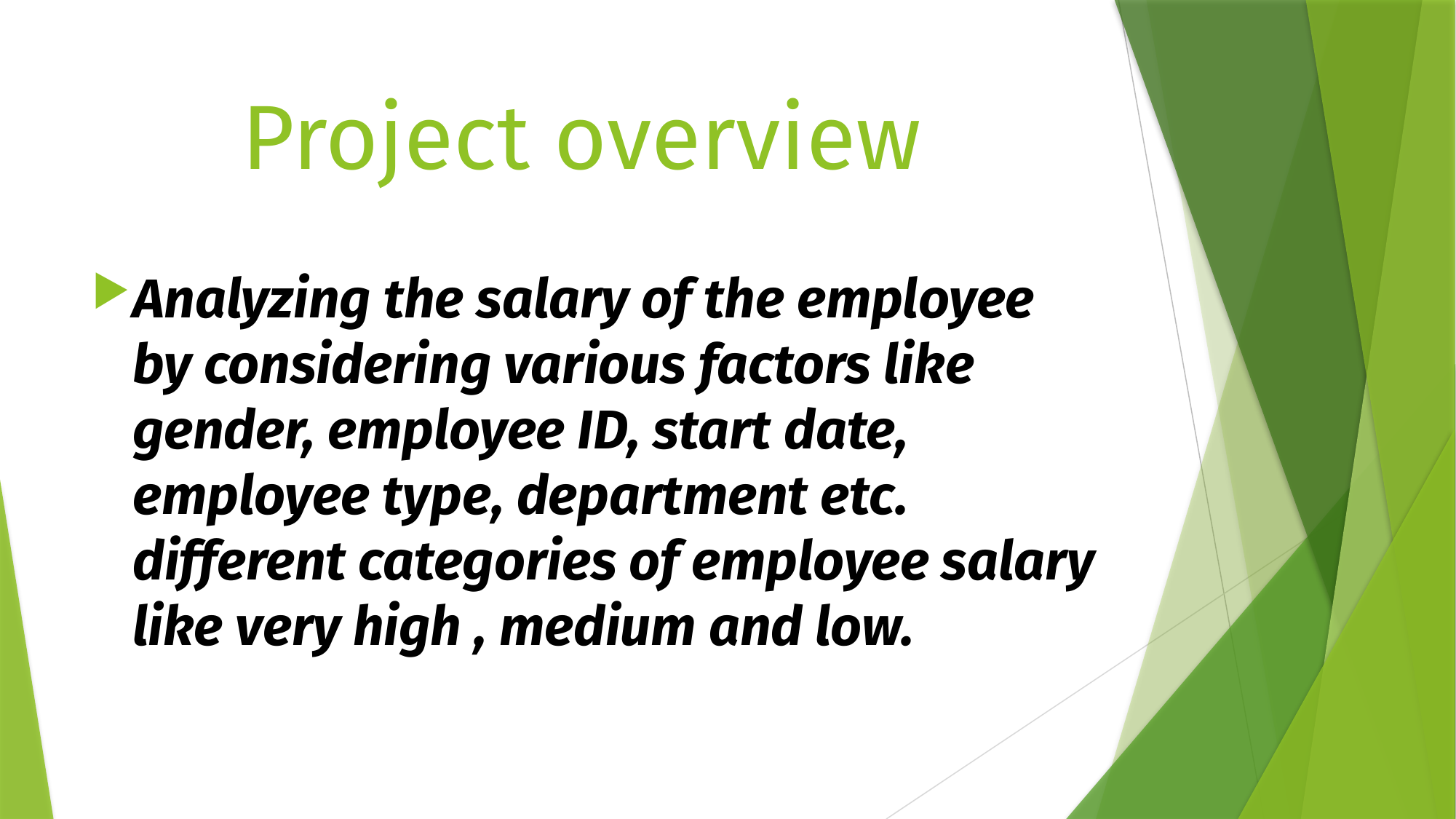

# Project overview
Analyzing the salary of the employee by considering various factors like gender, employee ID, start date, employee type, department etc. different categories of employee salary like very high , medium and low.